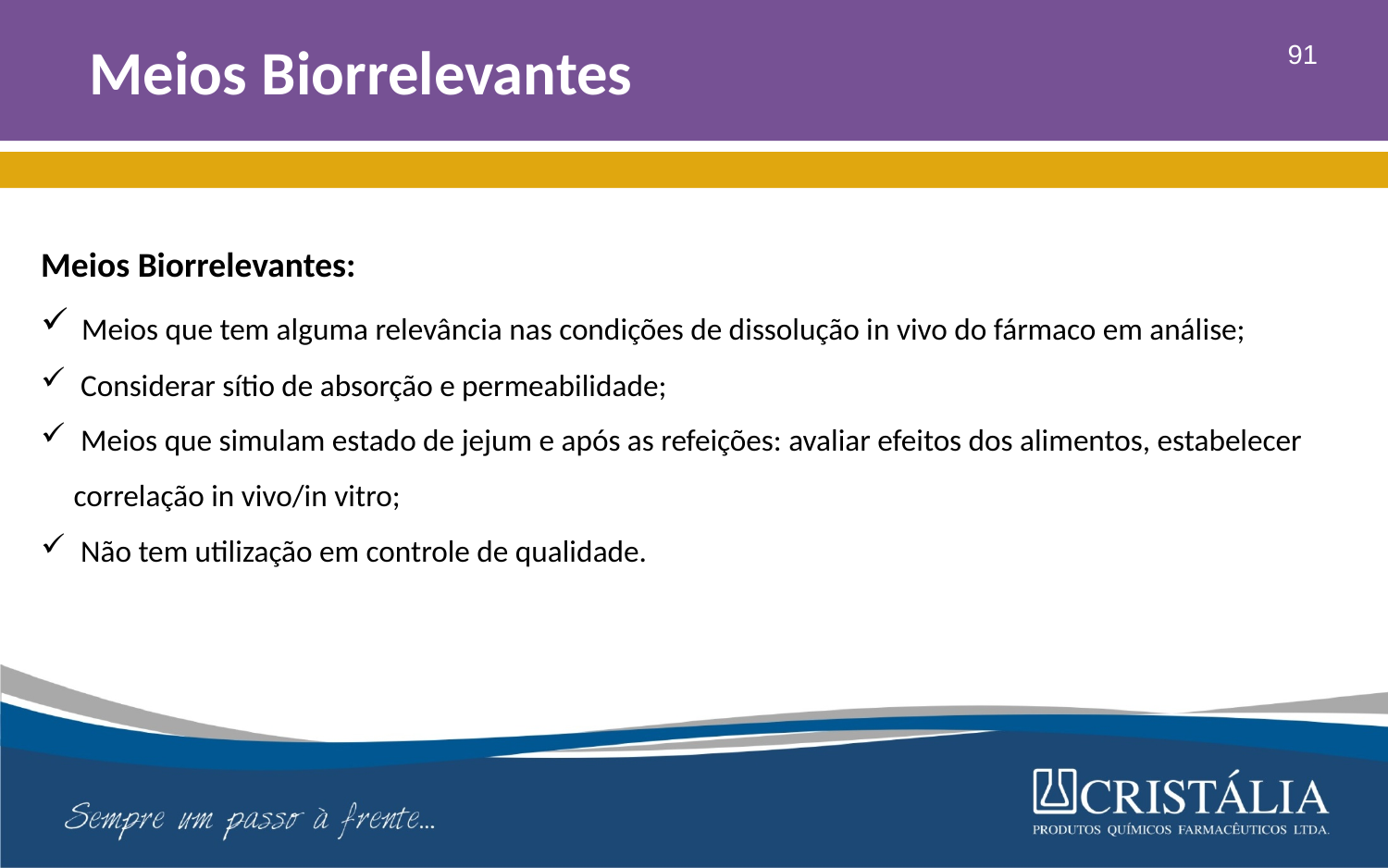

# Meios Biorrelevantes
91
Meios Biorrelevantes:
 Meios que tem alguma relevância nas condições de dissolução in vivo do fármaco em análise;
 Considerar sítio de absorção e permeabilidade;
 Meios que simulam estado de jejum e após as refeições: avaliar efeitos dos alimentos, estabelecer correlação in vivo/in vitro;
 Não tem utilização em controle de qualidade.